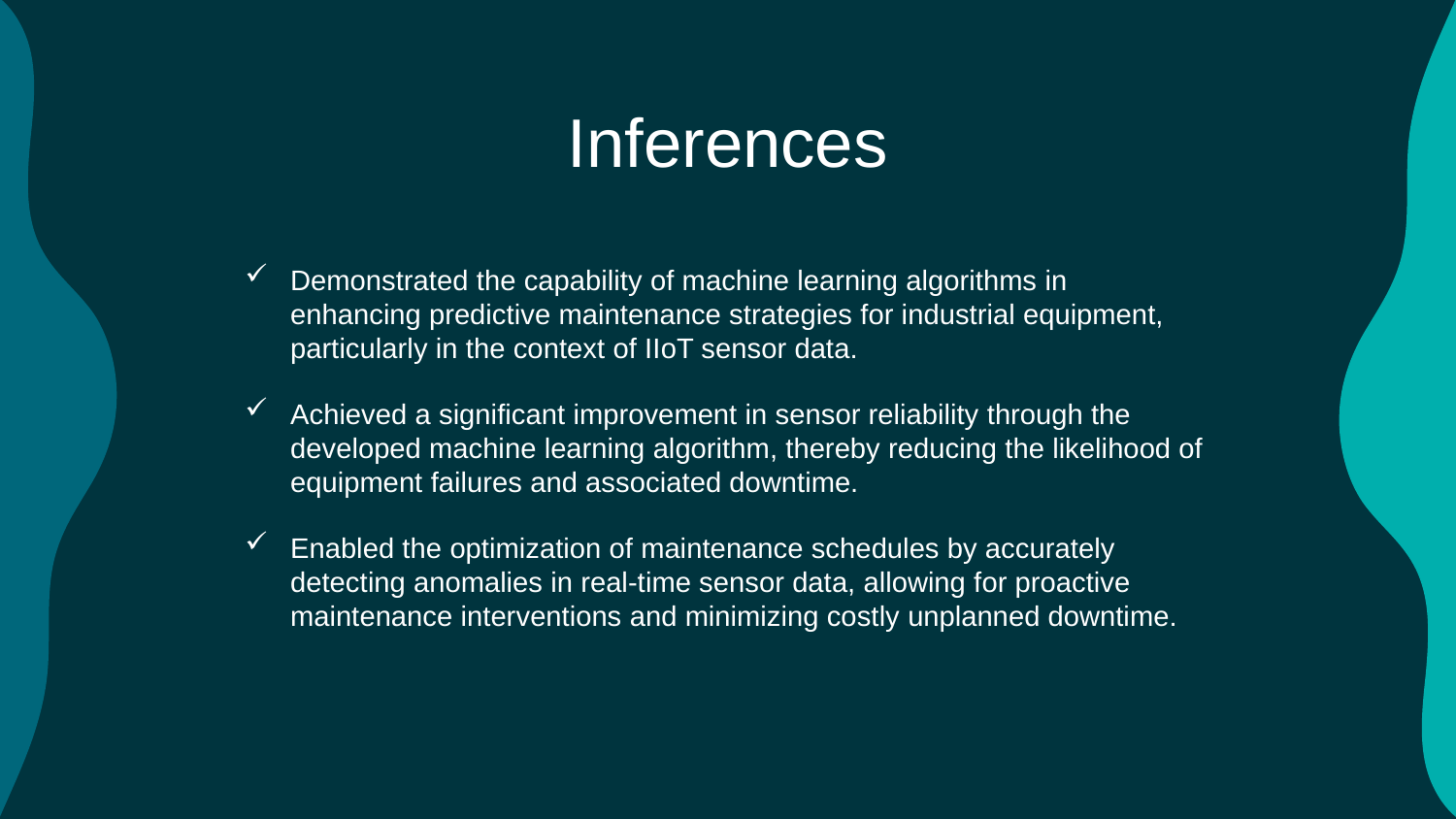

# Inferences
Demonstrated the capability of machine learning algorithms in enhancing predictive maintenance strategies for industrial equipment, particularly in the context of IIoT sensor data.
Achieved a significant improvement in sensor reliability through the developed machine learning algorithm, thereby reducing the likelihood of equipment failures and associated downtime.
Enabled the optimization of maintenance schedules by accurately detecting anomalies in real-time sensor data, allowing for proactive maintenance interventions and minimizing costly unplanned downtime.